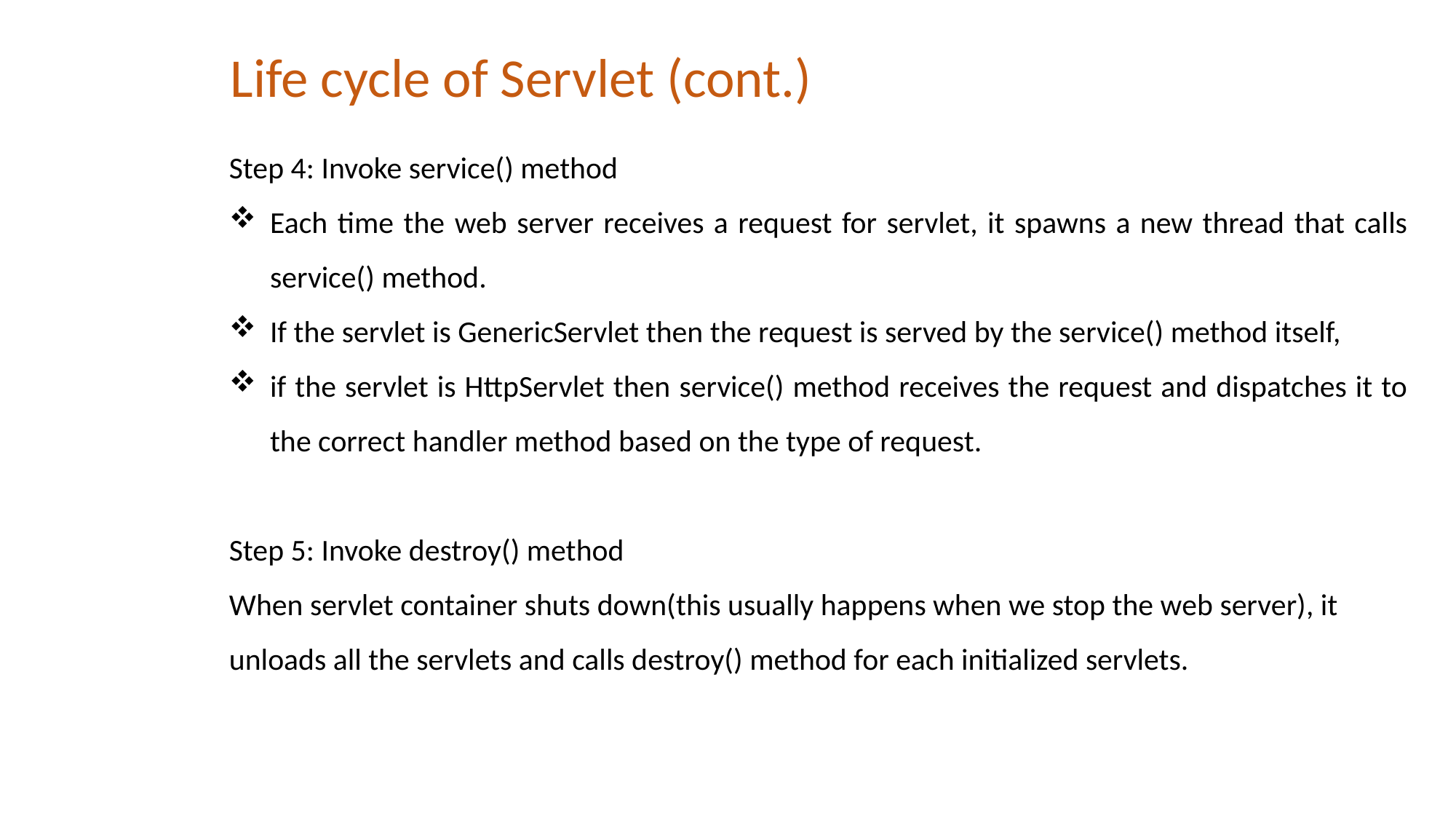

Life cycle of Servlet (cont.)
Step 4: Invoke service() method
Each time the web server receives a request for servlet, it spawns a new thread that calls service() method.
If the servlet is GenericServlet then the request is served by the service() method itself,
if the servlet is HttpServlet then service() method receives the request and dispatches it to the correct handler method based on the type of request.

Step 5: Invoke destroy() method
When servlet container shuts down(this usually happens when we stop the web server), it unloads all the servlets and calls destroy() method for each initialized servlets.